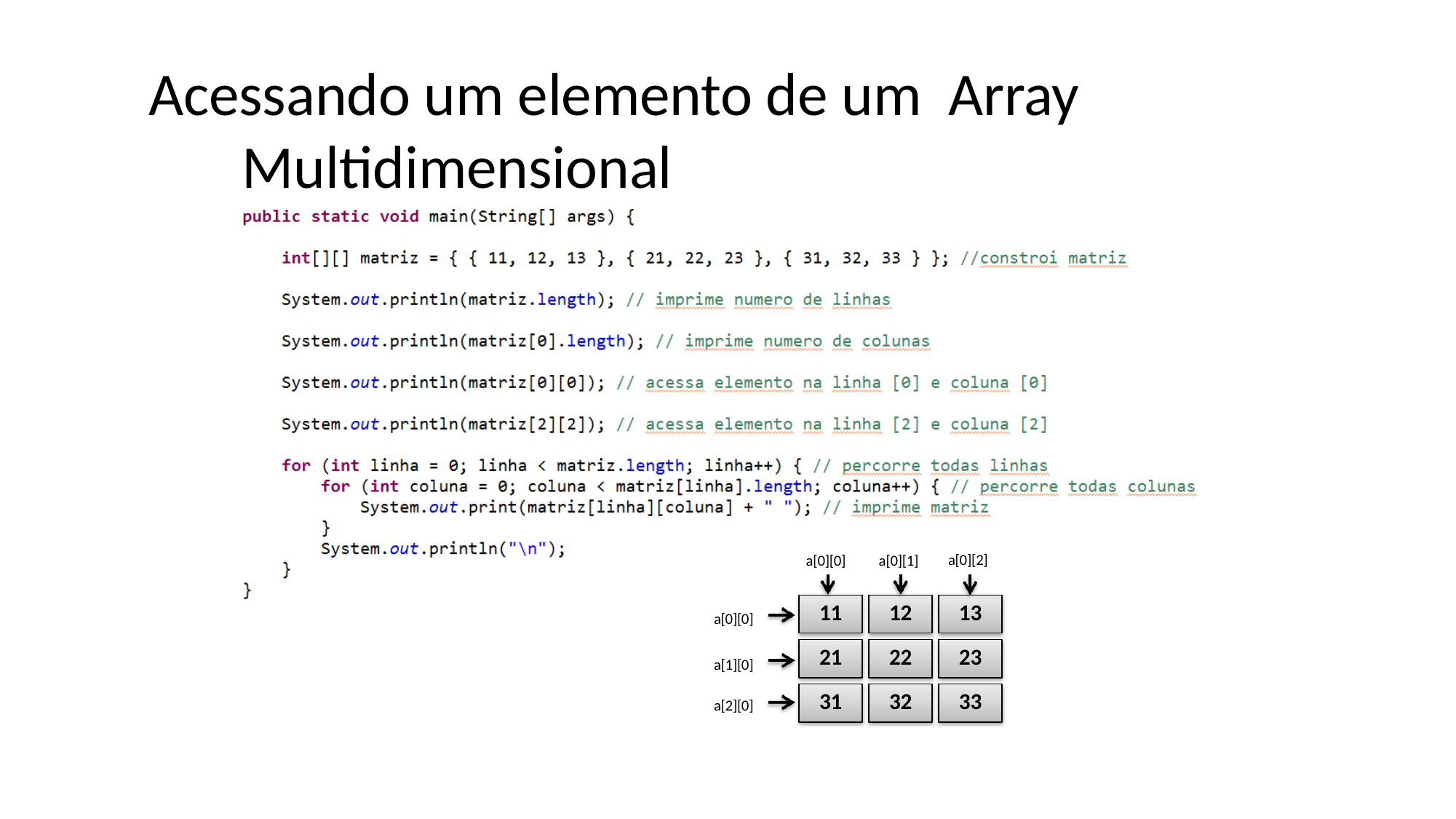

# Acessando um elemento de um  Array Multidimensional

a[0][2]
a[0][0]
a[0][1]

11
12
13
a[0][0]

21
22
23
a[1][0]

31
32
33
a[2][0]